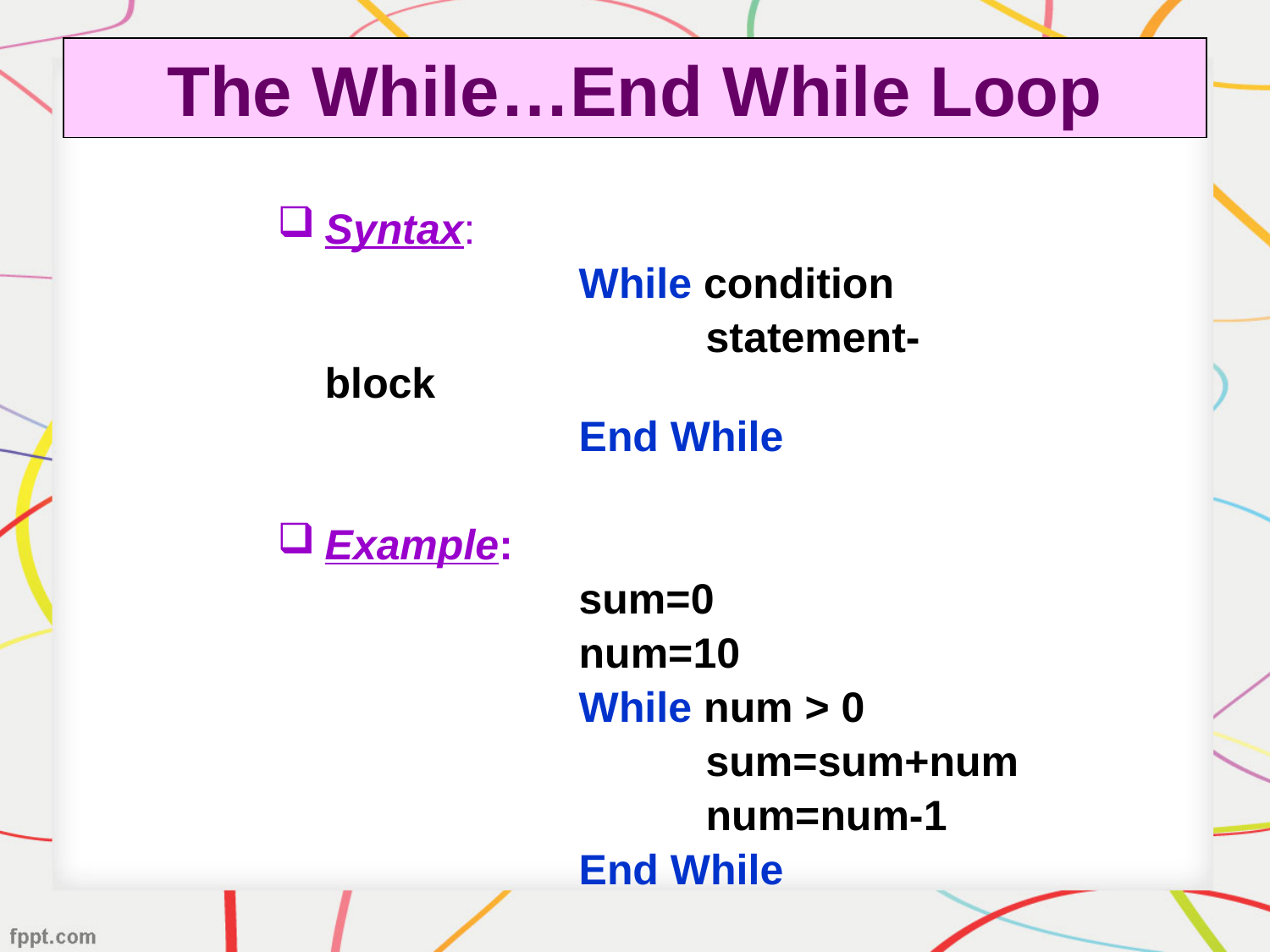

# The While…End While Loop
Syntax:
			While condition
				statement-block
			End While

Example:
			sum=0
			num=10
			While num > 0
				sum=sum+num
				num=num-1
			End While